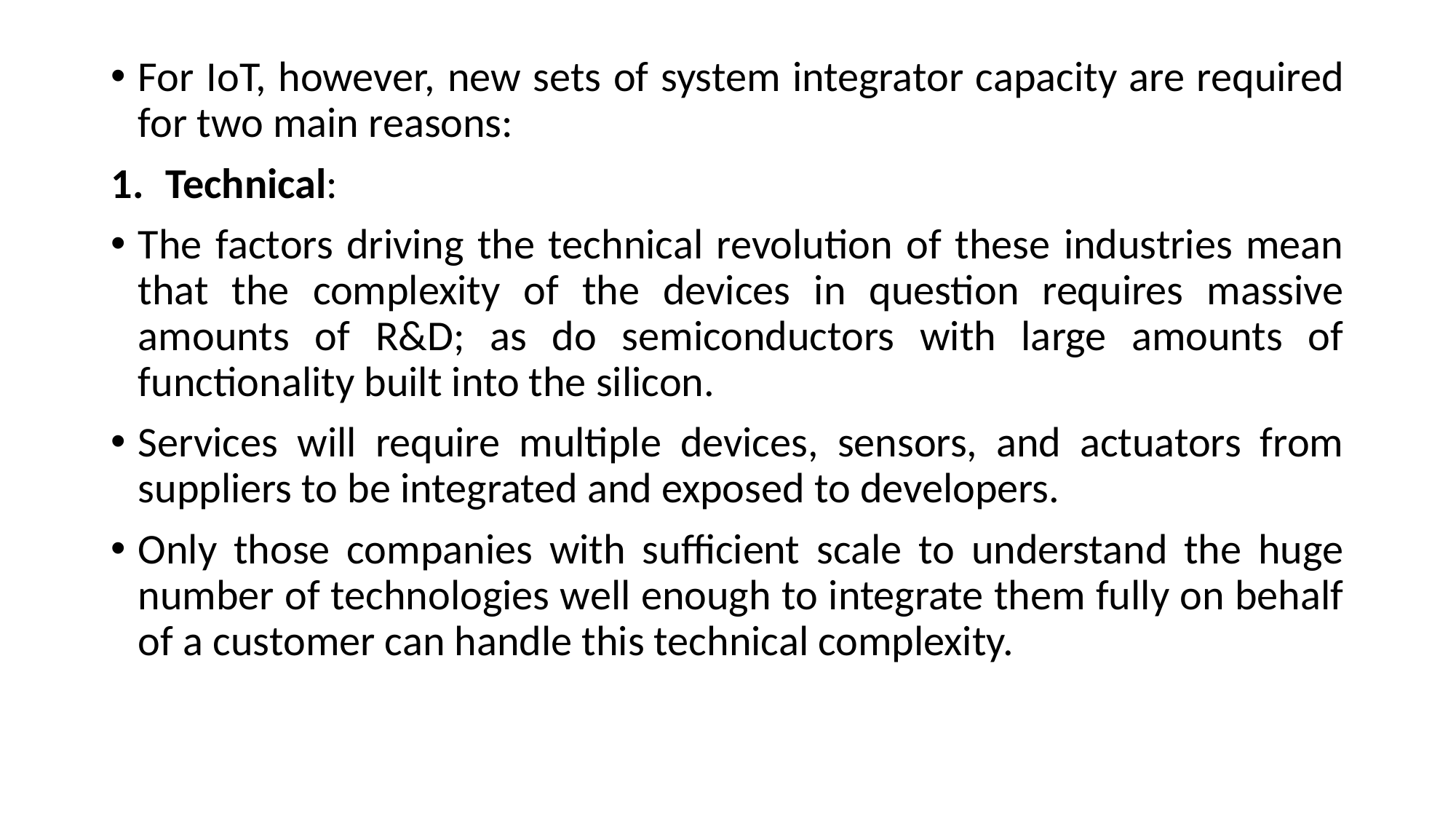

For IoT, however, new sets of system integrator capacity are required for two main reasons:
Technical:
The factors driving the technical revolution of these industries mean that the complexity of the devices in question requires massive amounts of R&D; as do semiconductors with large amounts of functionality built into the silicon.
Services will require multiple devices, sensors, and actuators from suppliers to be integrated and exposed to developers.
Only those companies with sufficient scale to understand the huge number of technologies well enough to integrate them fully on behalf of a customer can handle this technical complexity.